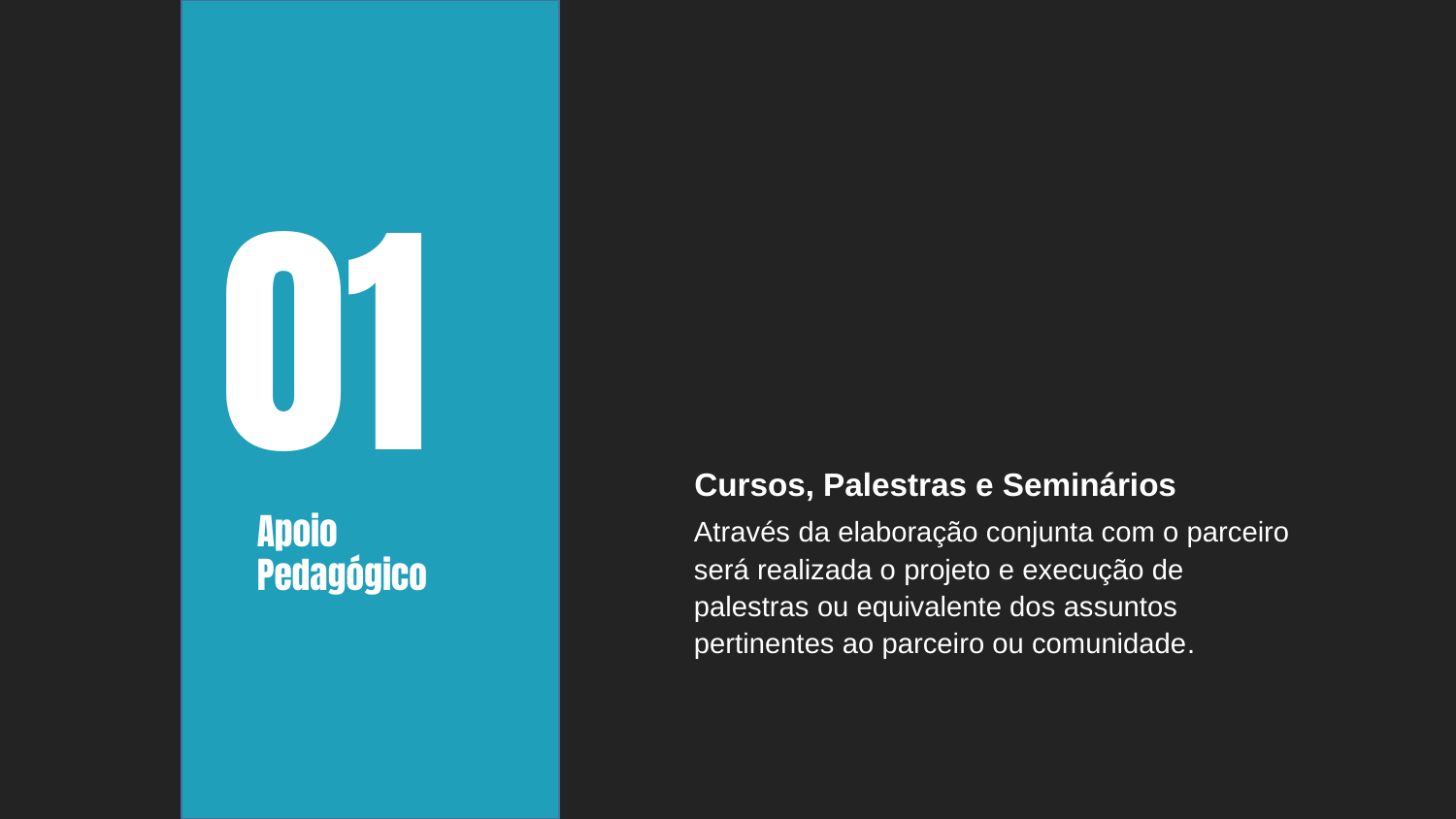

01
Cursos, Palestras e Seminários
Apoio Pedagógico
Através da elaboração conjunta com o parceiro será realizada o projeto e execução de palestras ou equivalente dos assuntos pertinentes ao parceiro ou comunidade.